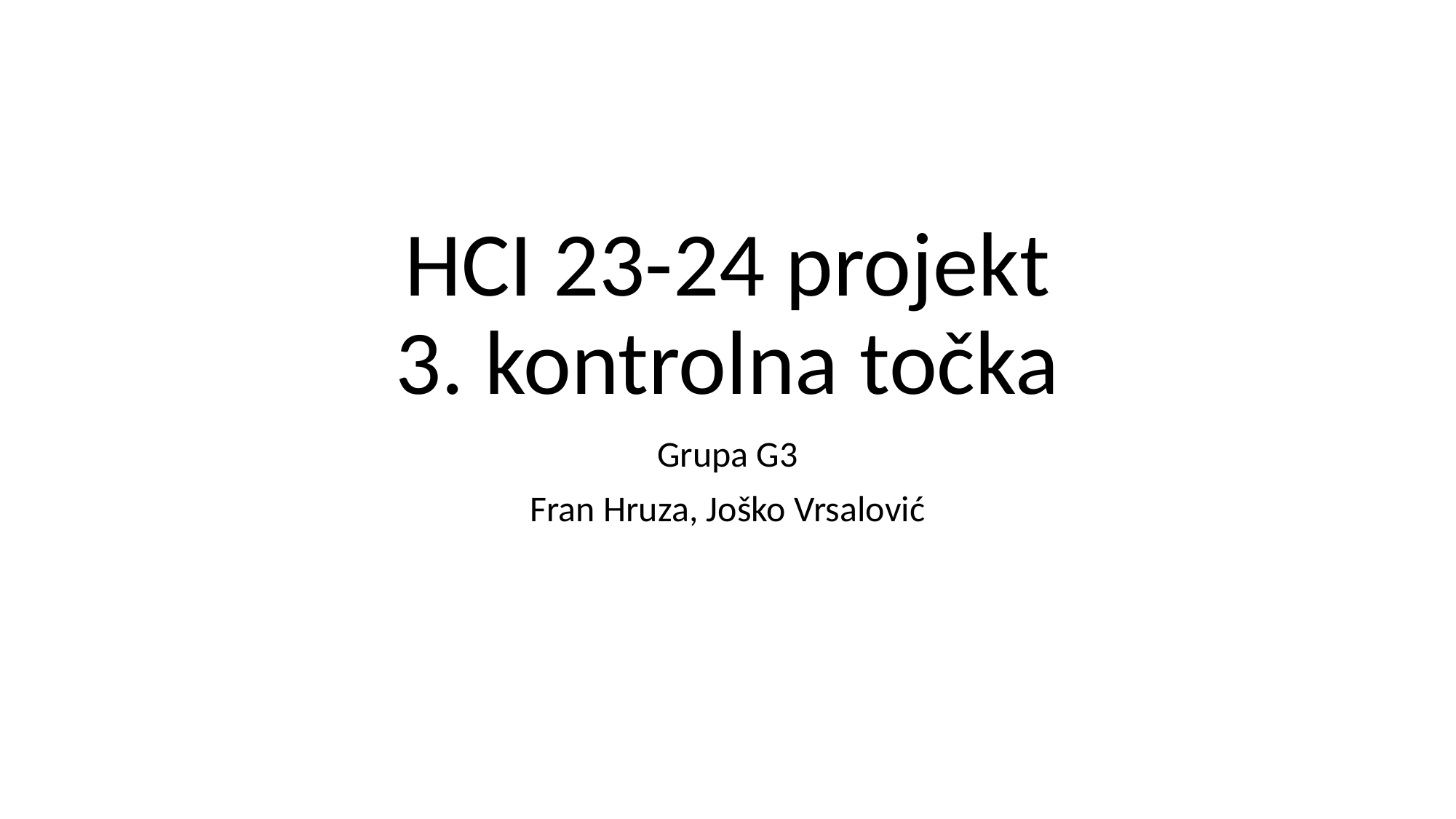

# HCI 23-24 projekt 3. kontrolna točka
Grupa G3
Fran Hruza, Joško Vrsalović